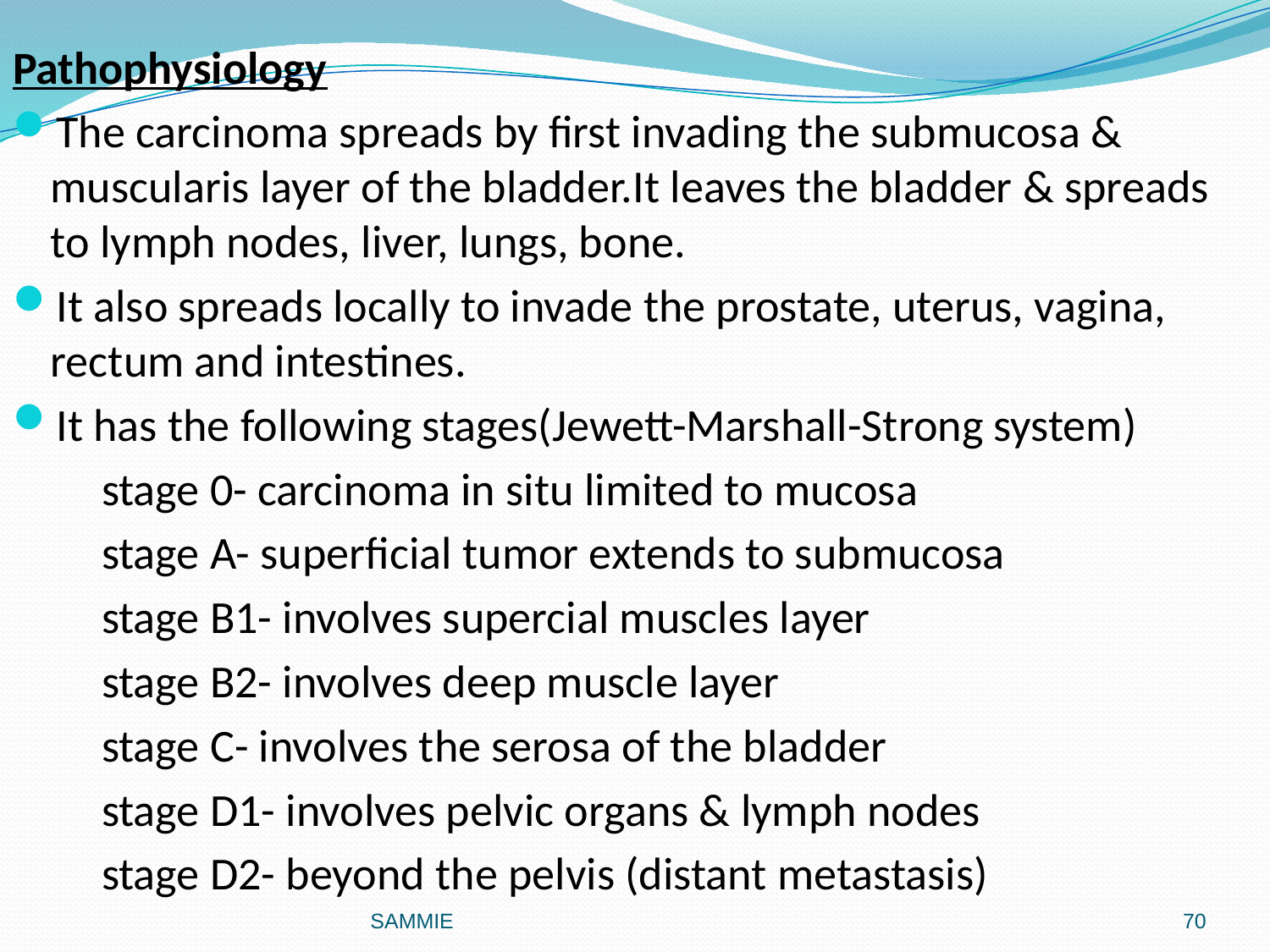

#
Pathophysiology
The carcinoma spreads by first invading the submucosa & muscularis layer of the bladder.It leaves the bladder & spreads to lymph nodes, liver, lungs, bone.
It also spreads locally to invade the prostate, uterus, vagina, rectum and intestines.
It has the following stages(Jewett-Marshall-Strong system)
	stage 0- carcinoma in situ limited to mucosa
	stage A- superficial tumor extends to submucosa
	stage B1- involves supercial muscles layer
	stage B2- involves deep muscle layer
	stage C- involves the serosa of the bladder
	stage D1- involves pelvic organs & lymph nodes
	stage D2- beyond the pelvis (distant metastasis)
SAMMIE
70